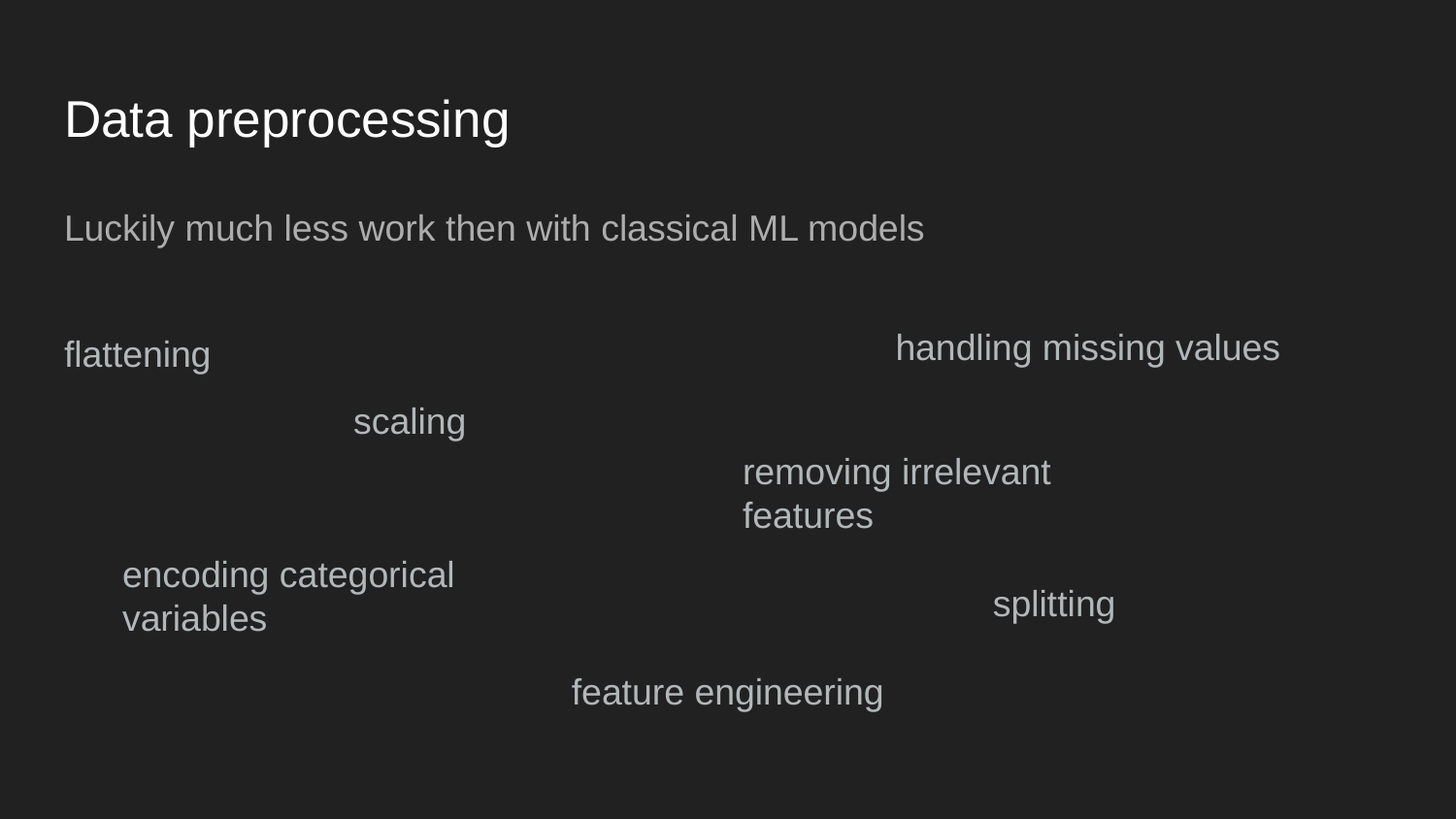

# Data preprocessing
Luckily much less work then with classical ML models
handling missing values
flattening
scaling
removing irrelevant features
encoding categorical variables
splitting
feature engineering